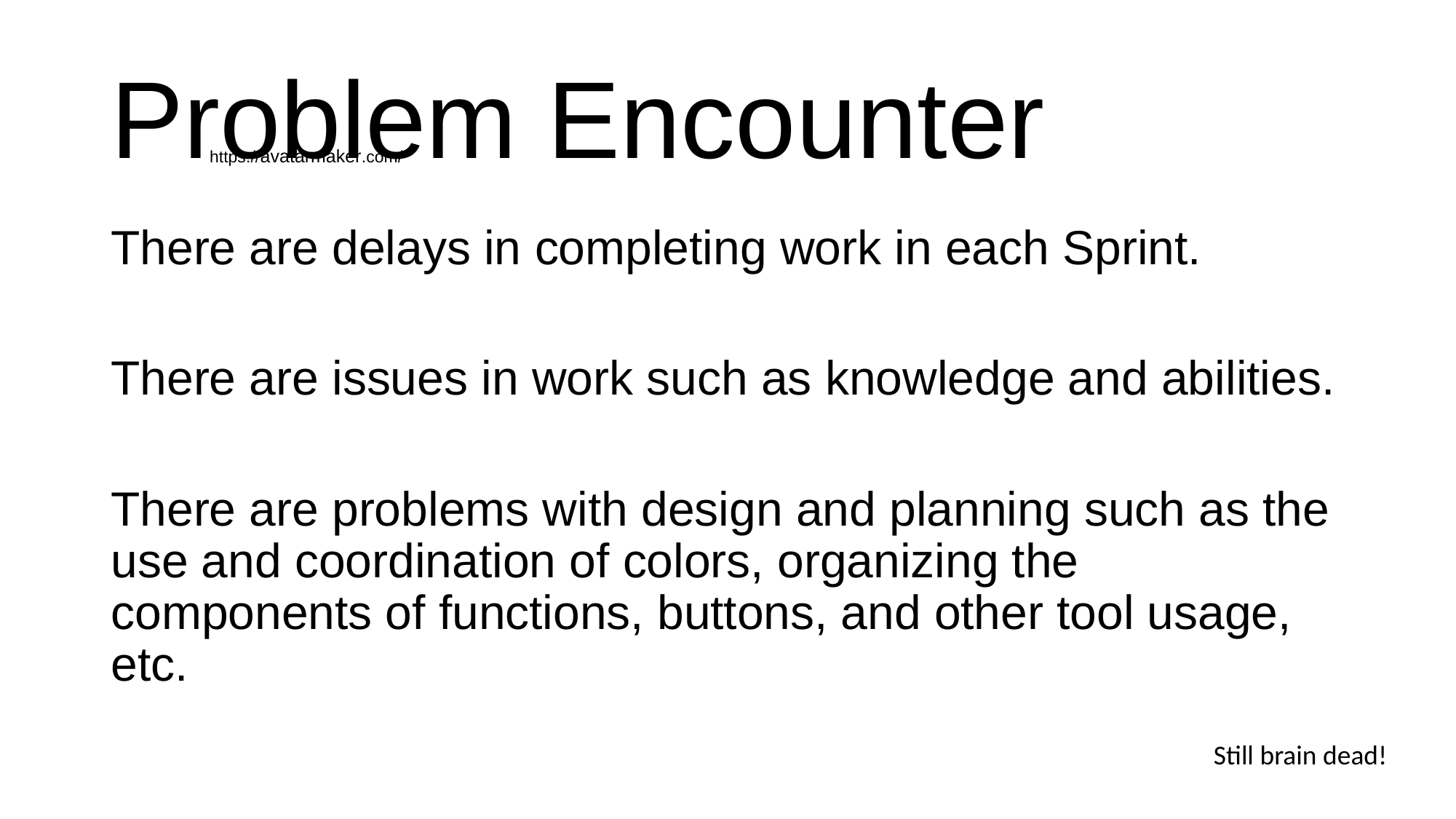

# Problem Encounter
https://avatarmaker.com/
There are delays in completing work in each Sprint.

There are issues in work such as knowledge and abilities.

There are problems with design and planning such as the use and coordination of colors, organizing the components of functions, buttons, and other tool usage, etc.

Still brain dead!